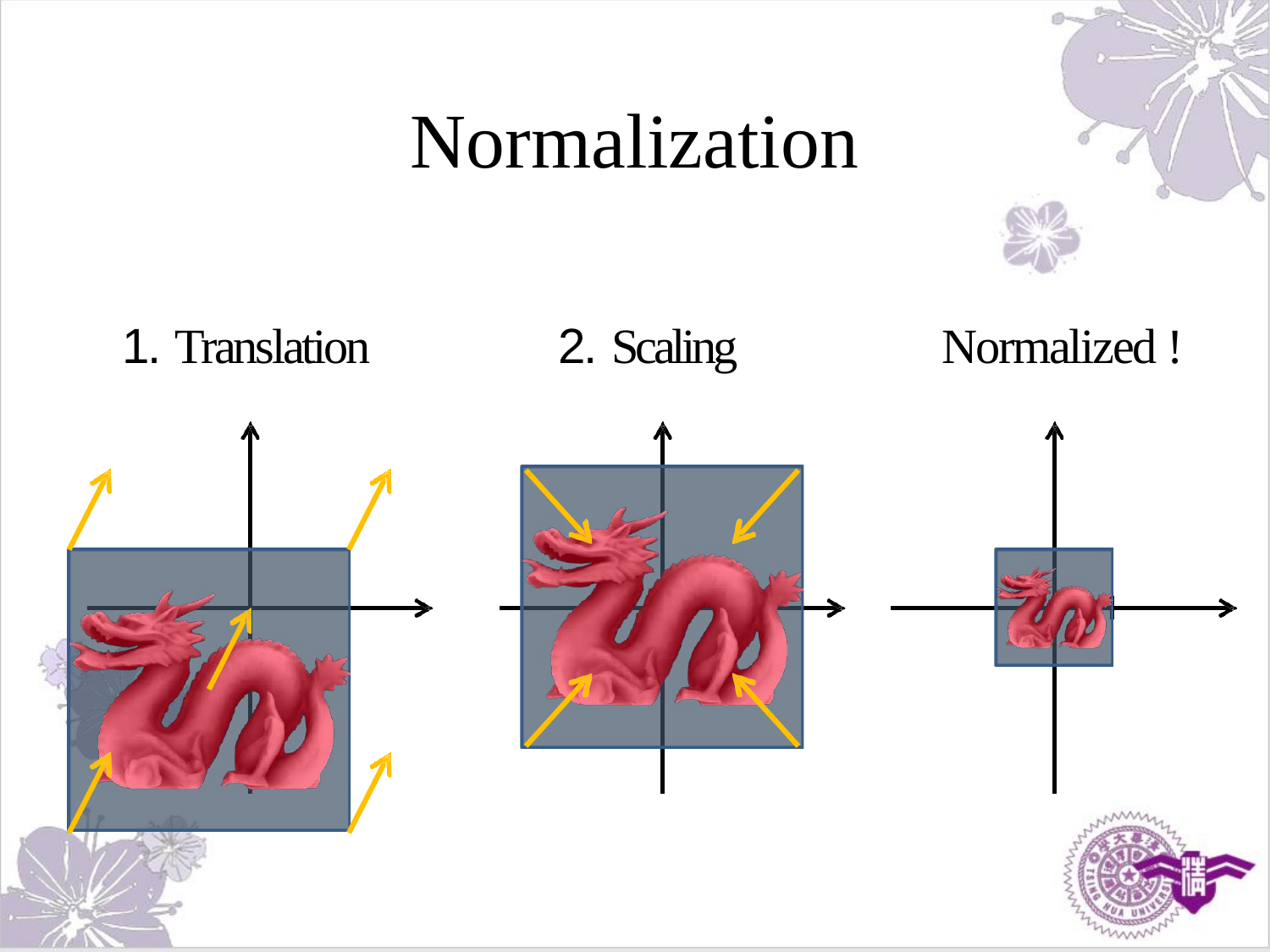

# Normalization
1. Translation
2. Scaling
Normalized !